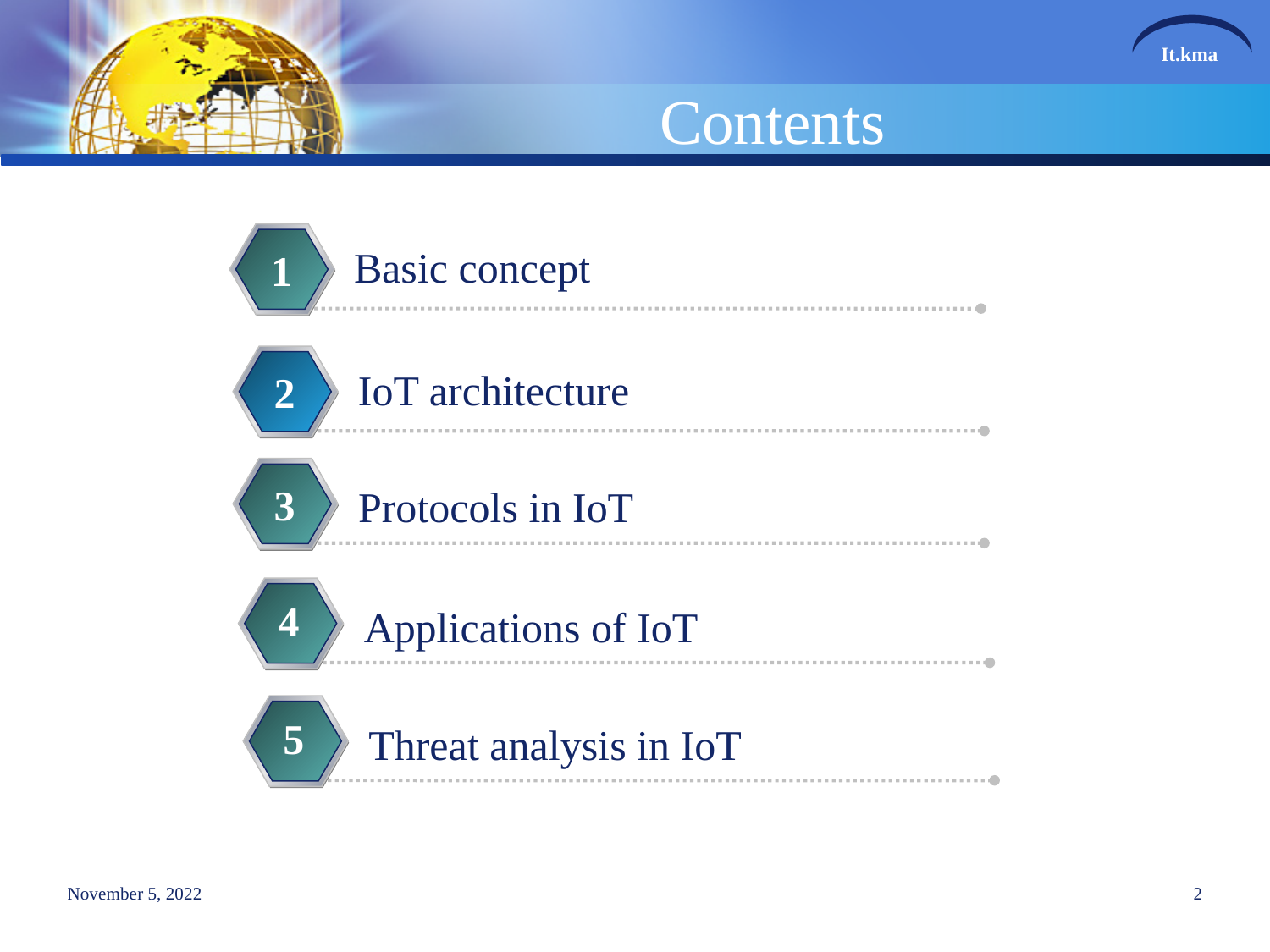

# Contents

Basic concept
1

IoT architecture
2

3
Protocols in IoT

4
4
Applications of IoT
5

5
4
Threat analysis in IoT
5